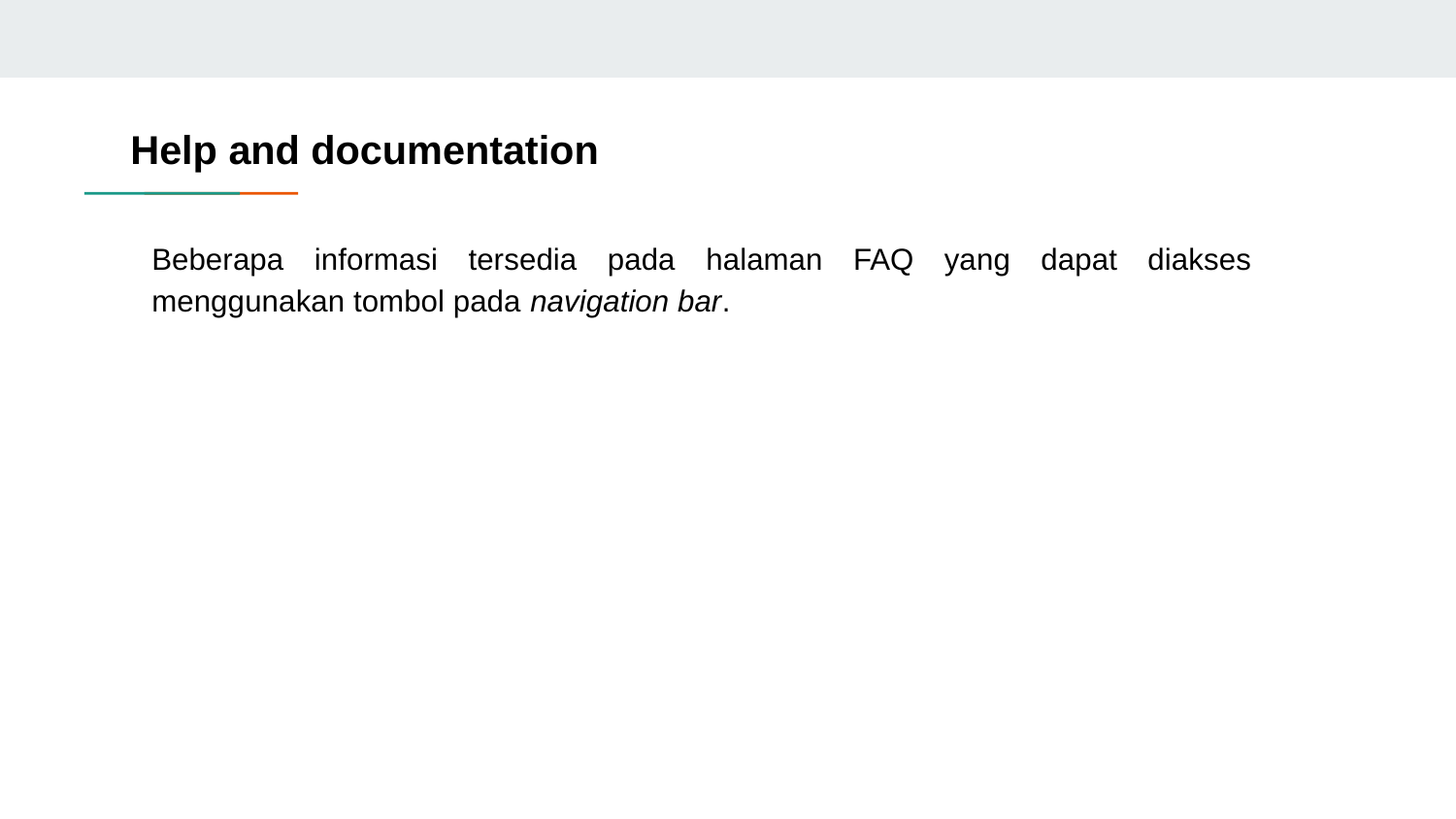

# Help and documentation
Beberapa informasi tersedia pada halaman FAQ yang dapat diakses menggunakan tombol pada navigation bar.